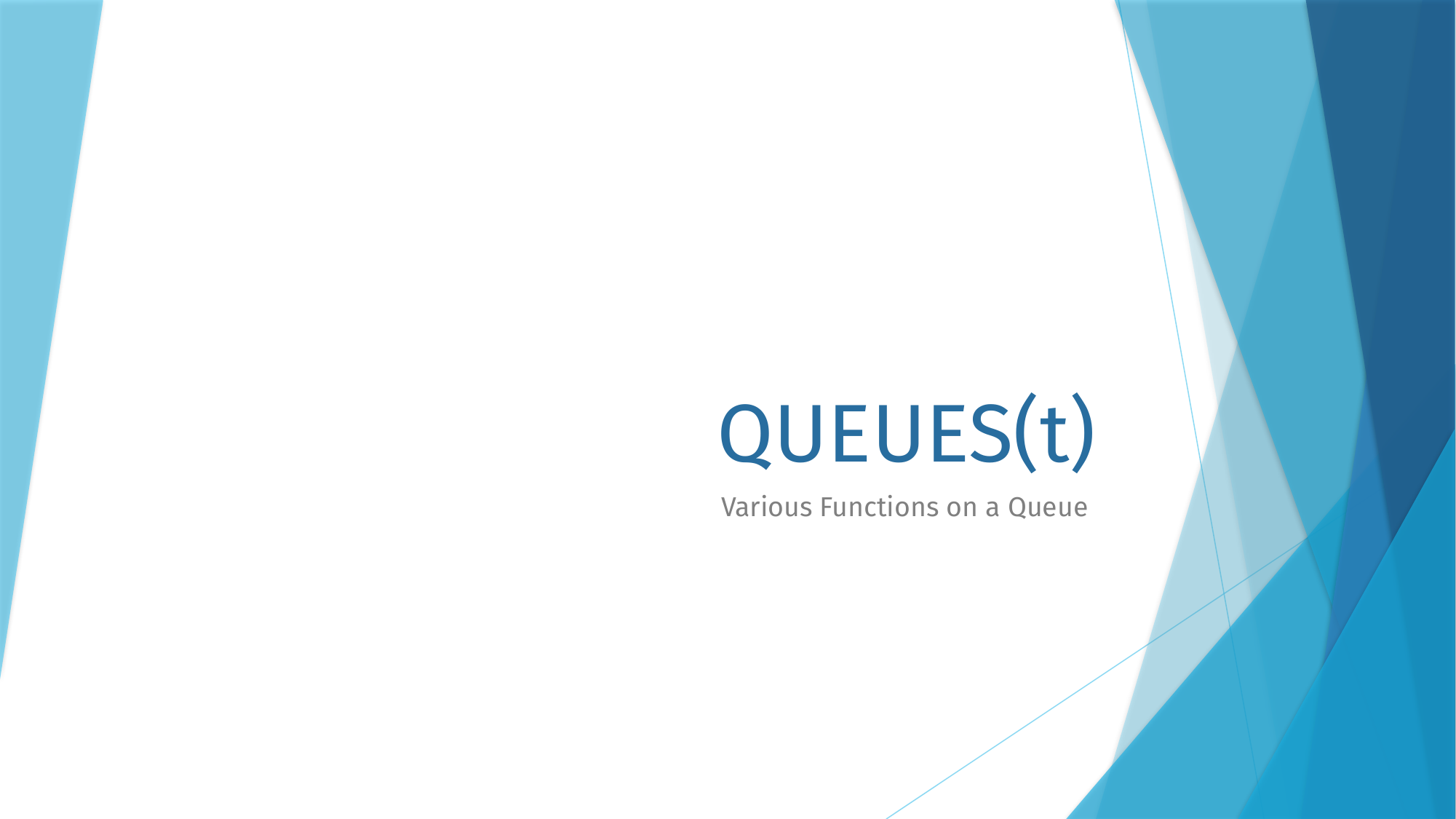

# QUEUES(t)
Various Functions on a Queue